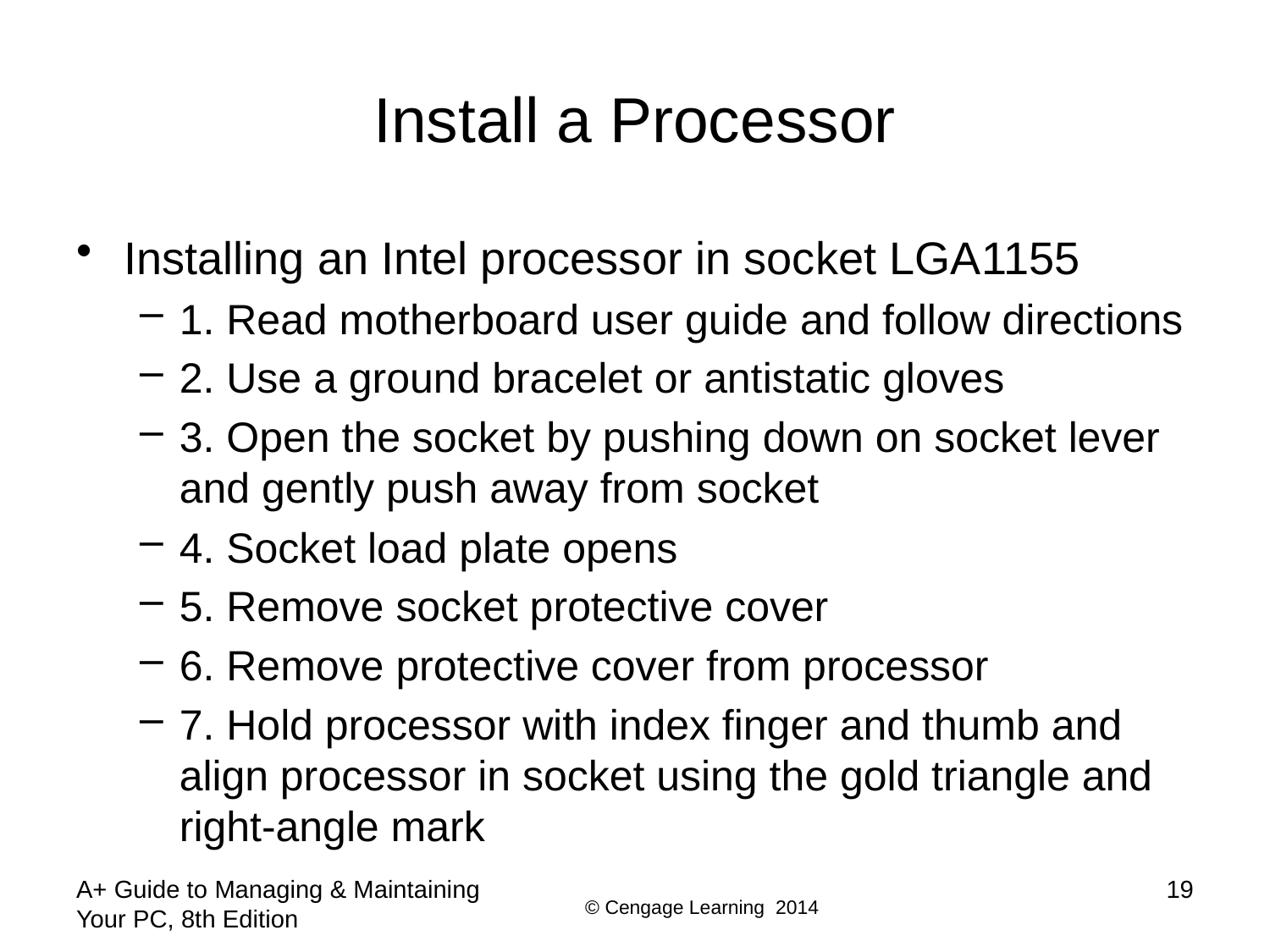

# Install a Processor
Installing an Intel processor in socket LGA1155
1. Read motherboard user guide and follow directions
2. Use a ground bracelet or antistatic gloves
3. Open the socket by pushing down on socket lever and gently push away from socket
4. Socket load plate opens
5. Remove socket protective cover
6. Remove protective cover from processor
7. Hold processor with index finger and thumb and align processor in socket using the gold triangle and right-angle mark
A+ Guide to Managing & Maintaining Your PC, 8th Edition
19